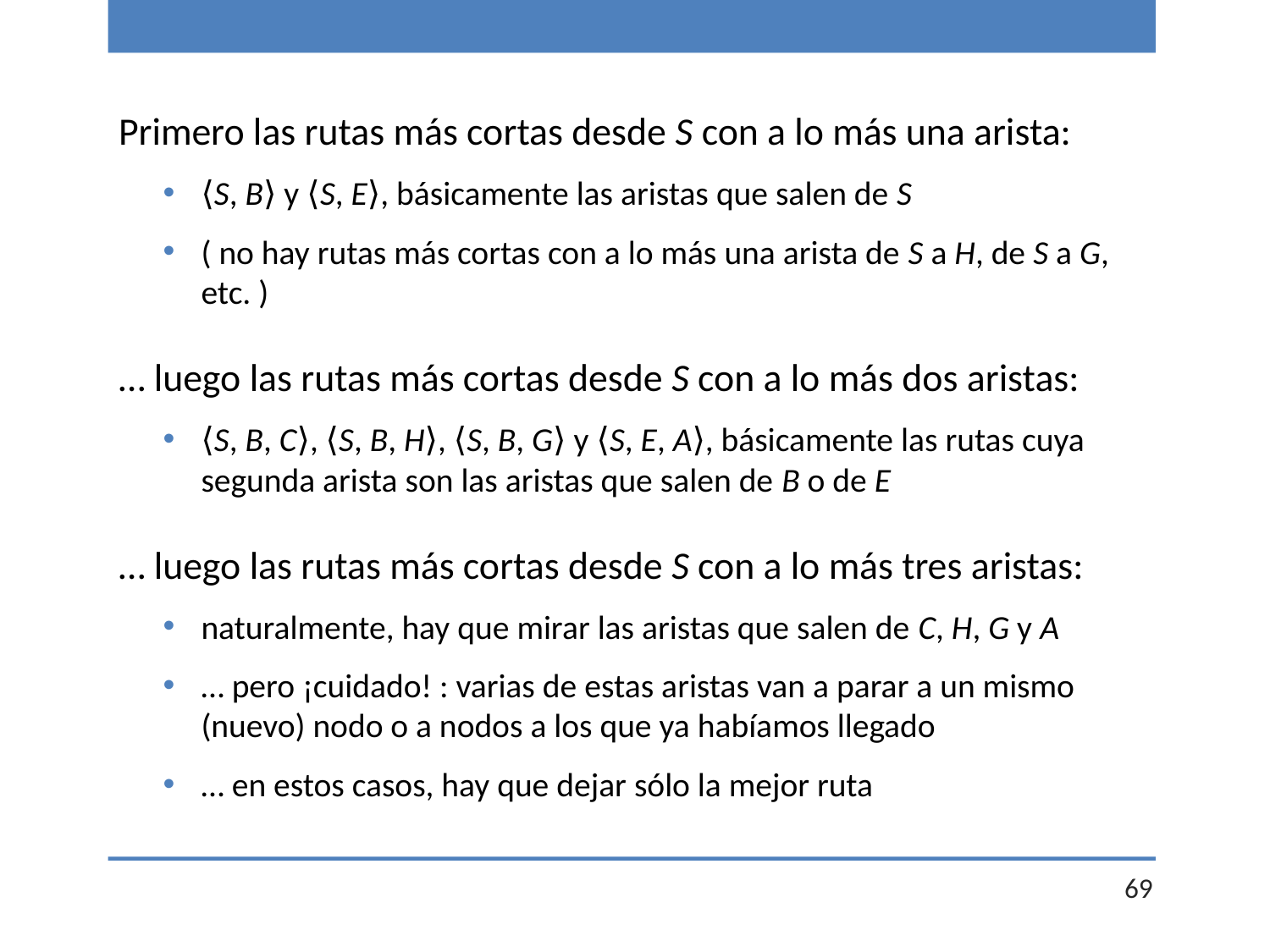

Primero las rutas más cortas desde S con a lo más una arista:
⟨S, B⟩ y ⟨S, E⟩, básicamente las aristas que salen de S
( no hay rutas más cortas con a lo más una arista de S a H, de S a G, etc. )
… luego las rutas más cortas desde S con a lo más dos aristas:
⟨S, B, C⟩, ⟨S, B, H⟩, ⟨S, B, G⟩ y ⟨S, E, A⟩, básicamente las rutas cuya segunda arista son las aristas que salen de B o de E
… luego las rutas más cortas desde S con a lo más tres aristas:
naturalmente, hay que mirar las aristas que salen de C, H, G y A
… pero ¡cuidado! : varias de estas aristas van a parar a un mismo (nuevo) nodo o a nodos a los que ya habíamos llegado
… en estos casos, hay que dejar sólo la mejor ruta
69